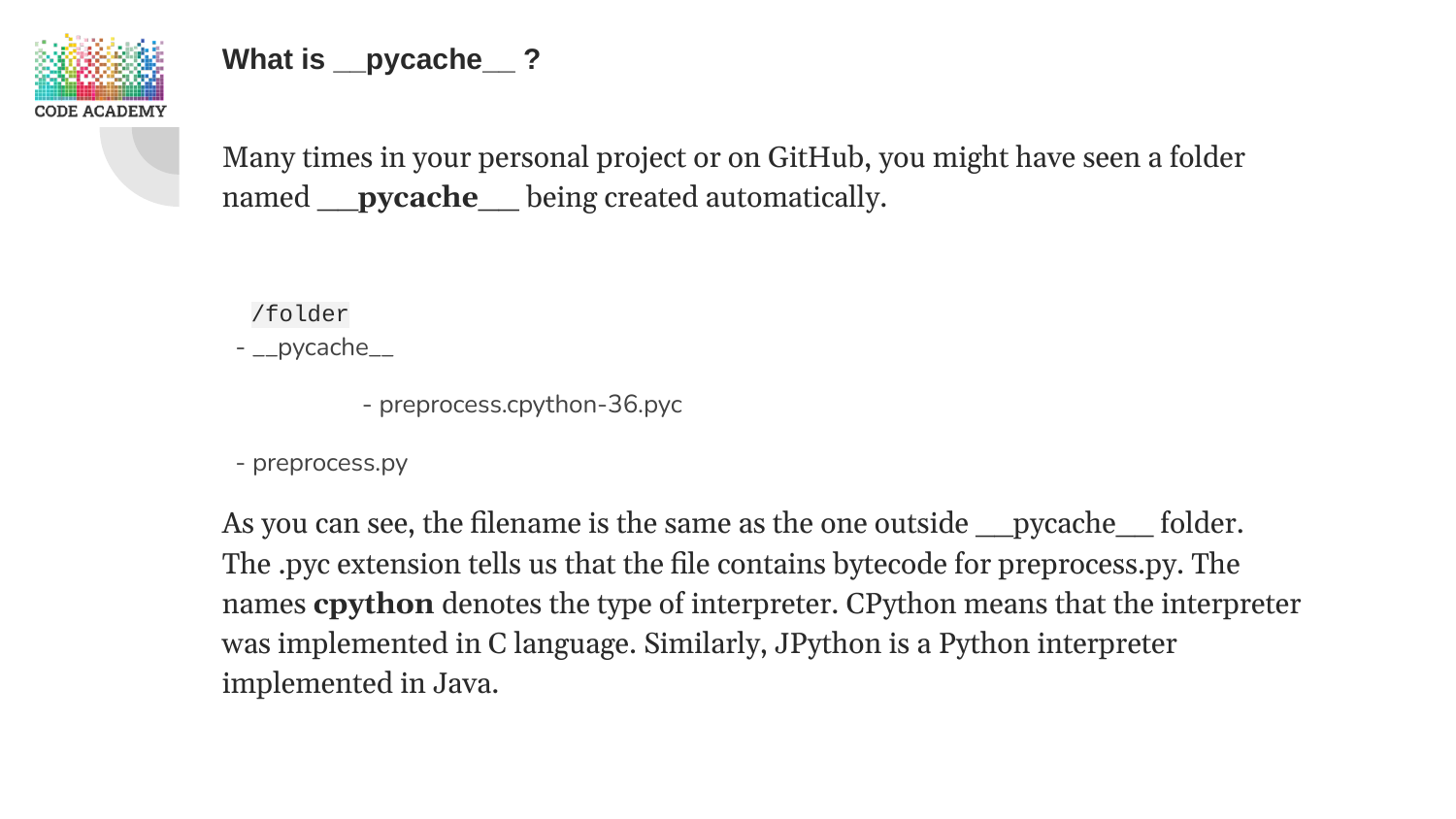

What is __pycache__ ?

Many times in your personal project or on GitHub, you might have seen a folder named __pycache__ being created automatically.
/folder
  - __pycache__
      	- preprocess.cpython-36.pyc
  - preprocess.py
As you can see, the filename is the same as the one outside __pycache__ folder. The .pyc extension tells us that the file contains bytecode for preprocess.py. The names cpython denotes the type of interpreter. CPython means that the interpreter was implemented in C language. Similarly, JPython is a Python interpreter implemented in Java.